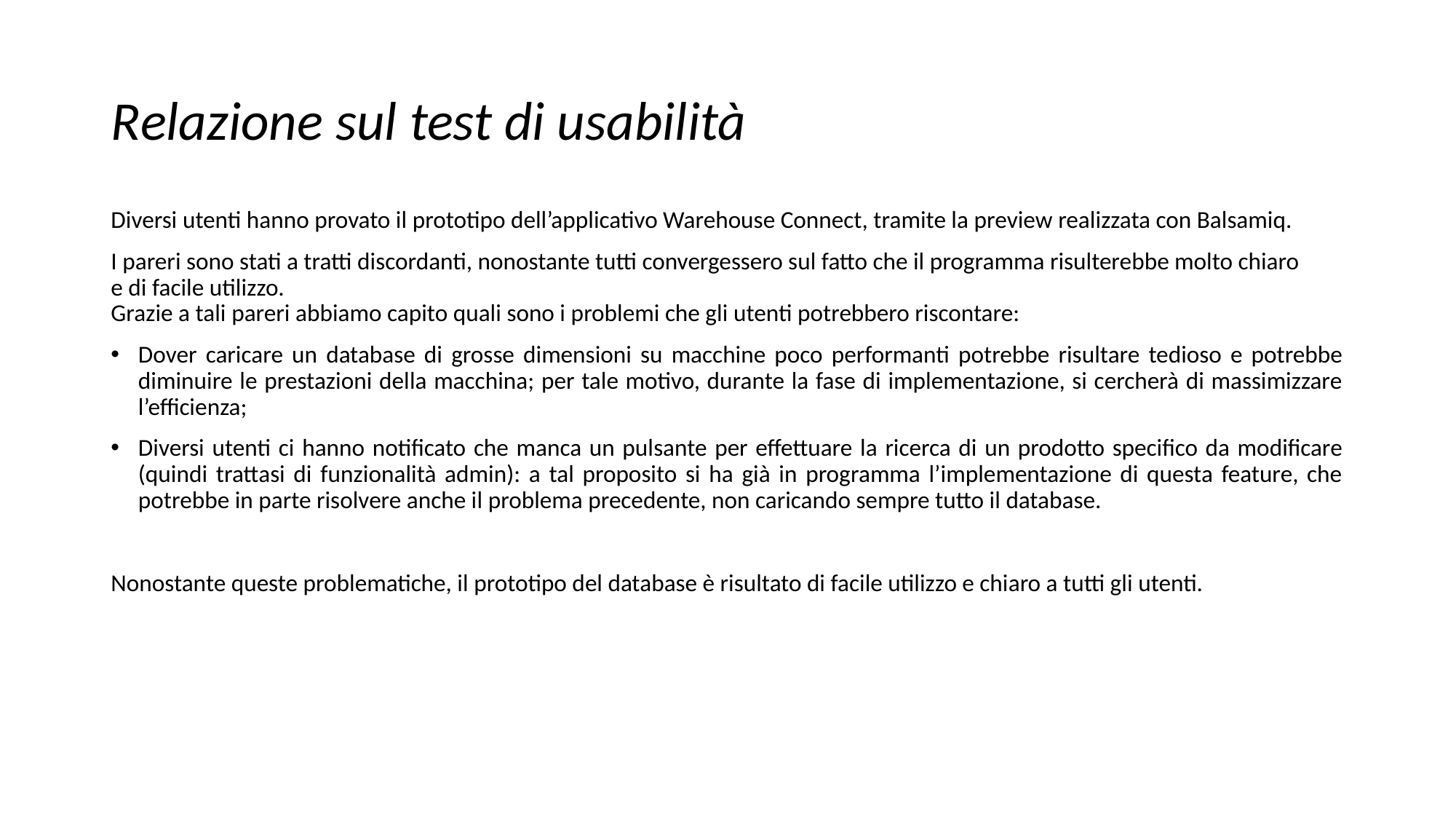

# Relazione sul test di usabilità
Diversi utenti hanno provato il prototipo dell’applicativo Warehouse Connect, tramite la preview realizzata con Balsamiq.
I pareri sono stati a tratti discordanti, nonostante tutti convergessero sul fatto che il programma risulterebbe molto chiaro
e di facile utilizzo.
Grazie a tali pareri abbiamo capito quali sono i problemi che gli utenti potrebbero riscontare:
Dover caricare un database di grosse dimensioni su macchine poco performanti potrebbe risultare tedioso e potrebbe diminuire le prestazioni della macchina; per tale motivo, durante la fase di implementazione, si cercherà di massimizzare l’efficienza;
Diversi utenti ci hanno notificato che manca un pulsante per effettuare la ricerca di un prodotto specifico da modificare (quindi trattasi di funzionalità admin): a tal proposito si ha già in programma l’implementazione di questa feature, che potrebbe in parte risolvere anche il problema precedente, non caricando sempre tutto il database.

Nonostante queste problematiche, il prototipo del database è risultato di facile utilizzo e chiaro a tutti gli utenti.